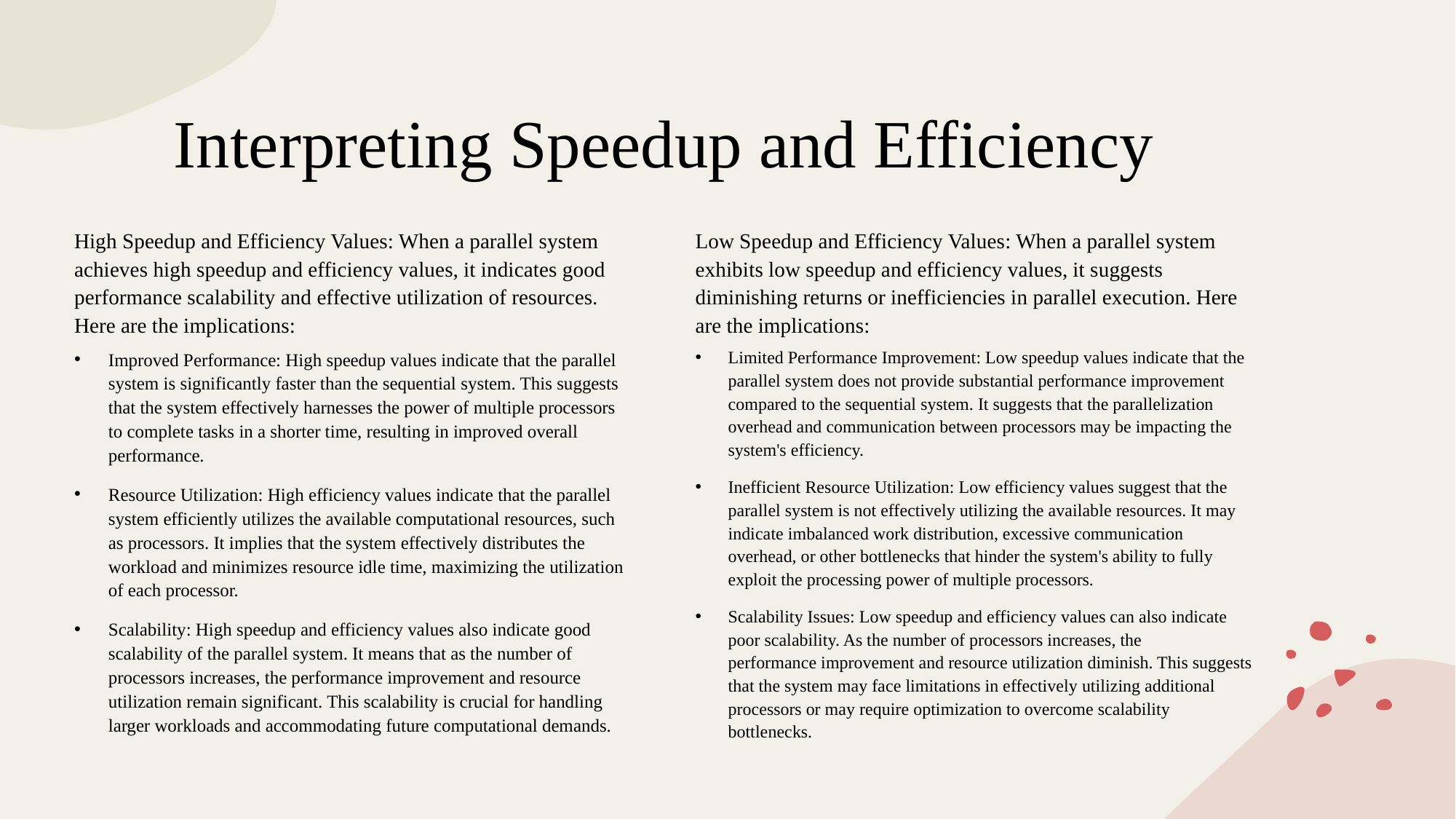

# Interpreting Speedup and Efficiency
High Speedup and Efficiency Values: When a parallel system achieves high speedup and efficiency values, it indicates good performance scalability and effective utilization of resources. Here are the implications:
Low Speedup and Efficiency Values: When a parallel system exhibits low speedup and efficiency values, it suggests diminishing returns or inefficiencies in parallel execution. Here are the implications:

Improved Performance: High speedup values indicate that the parallel system is significantly faster than the sequential system. This suggests that the system effectively harnesses the power of multiple processors to complete tasks in a shorter time, resulting in improved overall performance.
Resource Utilization: High efficiency values indicate that the parallel system efficiently utilizes the available computational resources, such as processors. It implies that the system effectively distributes the workload and minimizes resource idle time, maximizing the utilization of each processor.
Scalability: High speedup and efficiency values also indicate good scalability of the parallel system. It means that as the number of processors increases, the performance improvement and resource utilization remain significant. This scalability is crucial for handling larger workloads and accommodating future computational demands.

Limited Performance Improvement: Low speedup values indicate that the parallel system does not provide substantial performance improvement compared to the sequential system. It suggests that the parallelization overhead and communication between processors may be impacting the system's efficiency.
Inefficient Resource Utilization: Low efficiency values suggest that the parallel system is not effectively utilizing the available resources. It may indicate imbalanced work distribution, excessive communication overhead, or other bottlenecks that hinder the system's ability to fully exploit the processing power of multiple processors.
Scalability Issues: Low speedup and efficiency values can also indicate poor scalability. As the number of processors increases, the performance improvement and resource utilization diminish. This suggests that the system may face limitations in effectively utilizing additional processors or may require optimization to overcome scalability bottlenecks.